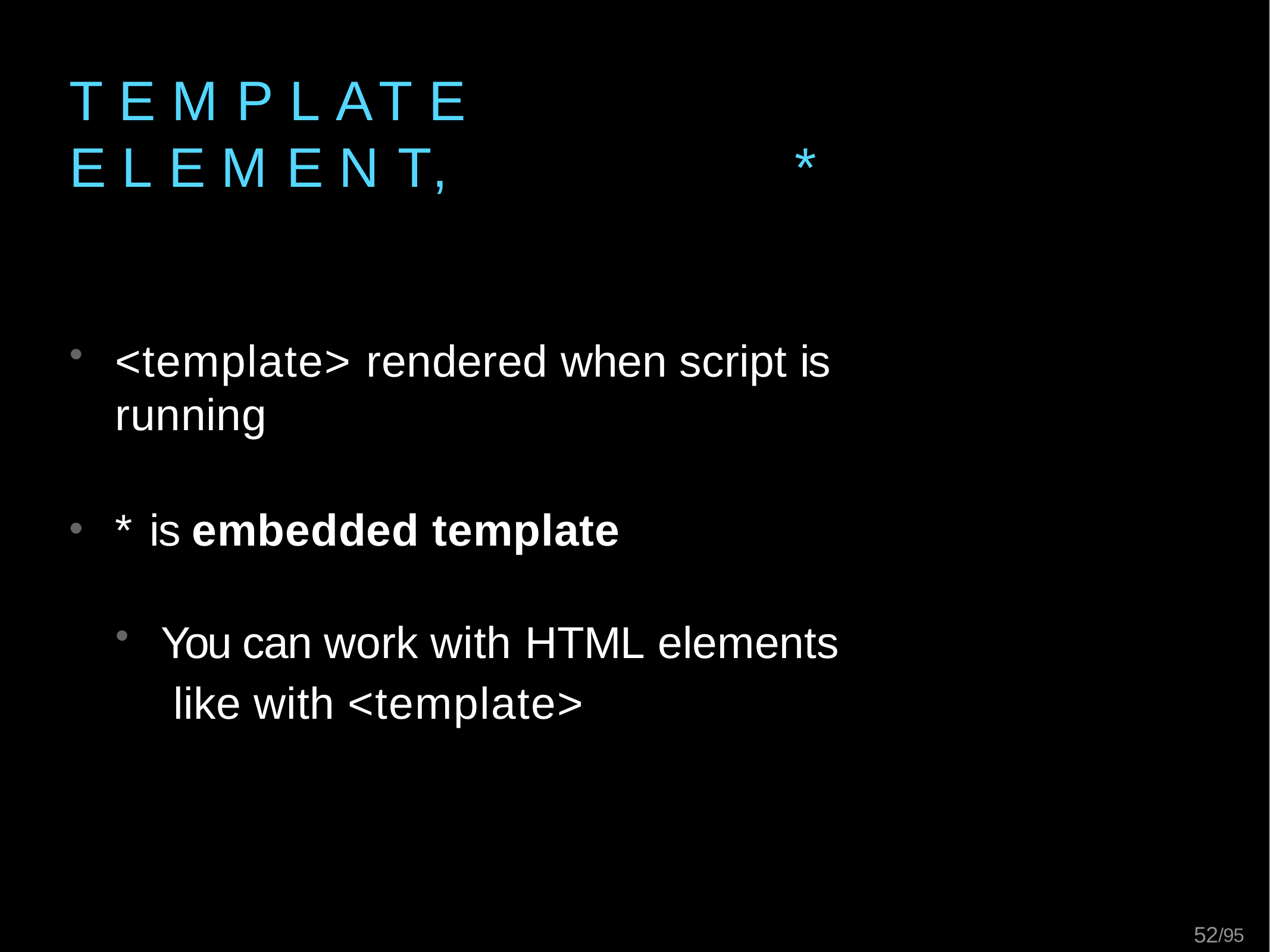

# T E M P L AT E	E L E M E N T,	*
<template> rendered when script is running

* is embedded template
You can work with HTML elements  like with <template>
52/95